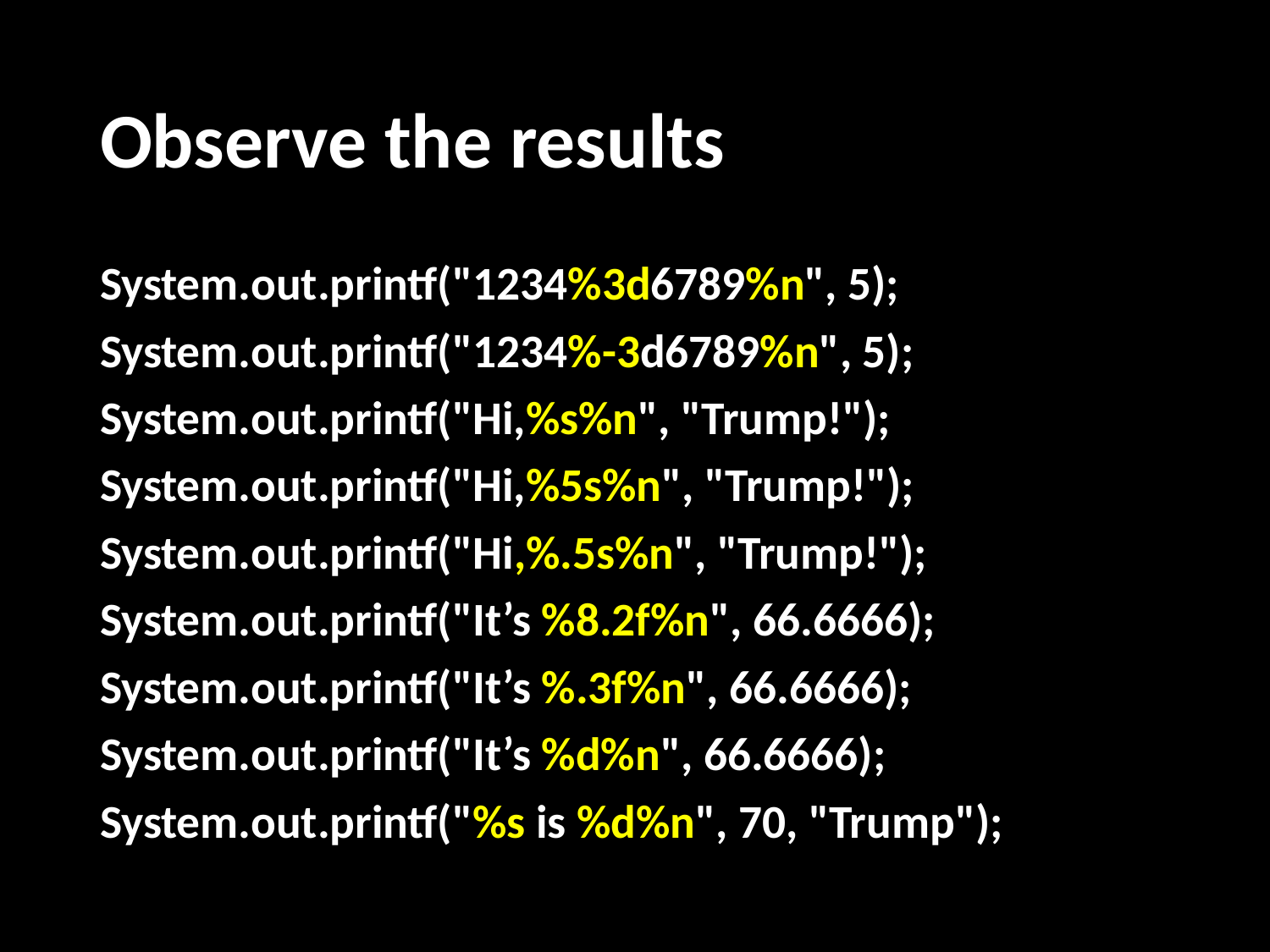

# Observe the results
System.out.printf("1234%3d6789%n", 5);
System.out.printf("1234%-3d6789%n", 5);
System.out.printf("Hi,%s%n", "Trump!");
System.out.printf("Hi,%5s%n", "Trump!");
System.out.printf("Hi,%.5s%n", "Trump!");
System.out.printf("It’s %8.2f%n", 66.6666);
System.out.printf("It’s %.3f%n", 66.6666);
System.out.printf("It’s %d%n", 66.6666);
System.out.printf("%s is %d%n", 70, "Trump");